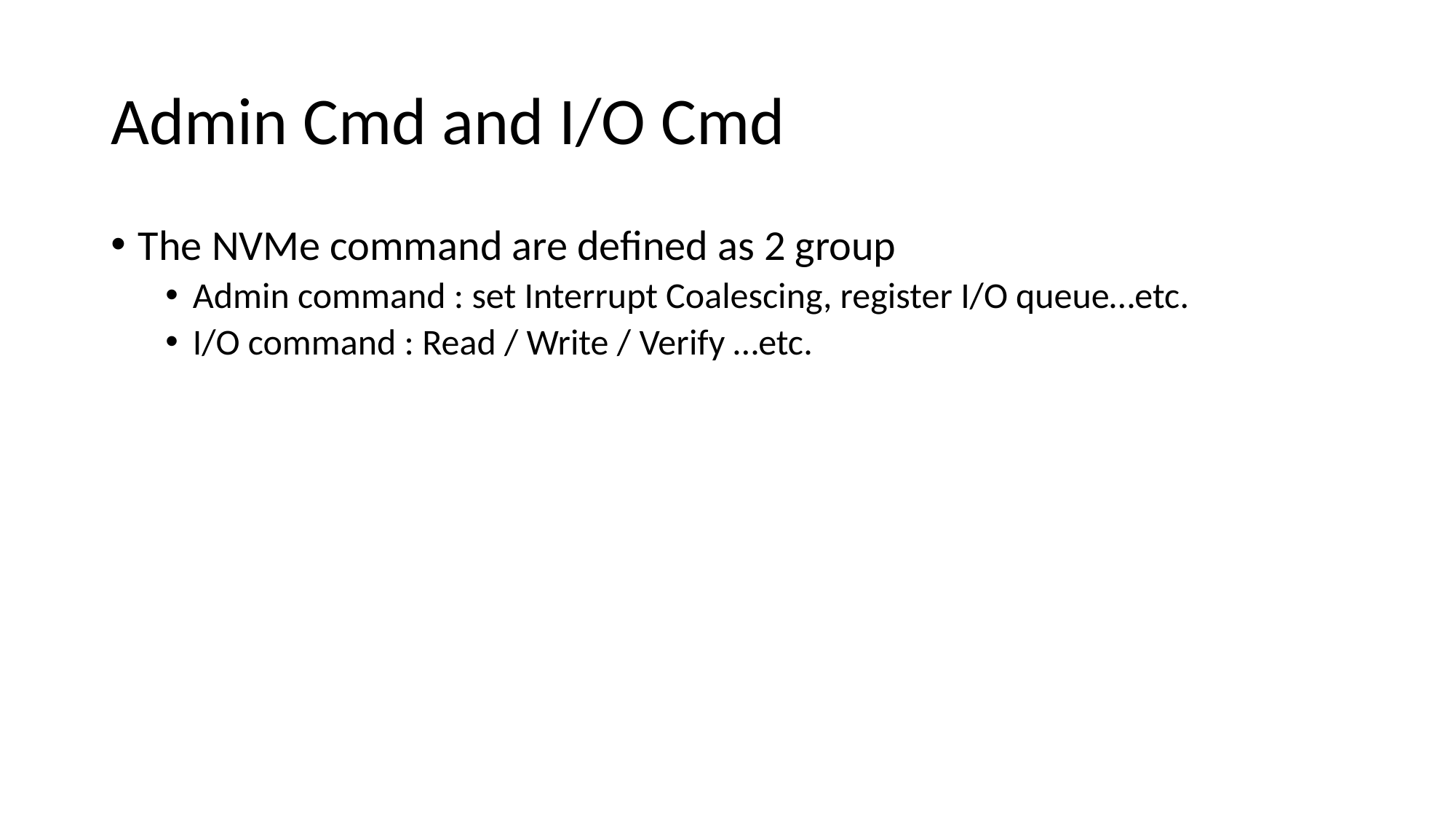

# Admin Cmd and I/O Cmd
The NVMe command are defined as 2 group
Admin command : set Interrupt Coalescing, register I/O queue…etc.
I/O command : Read / Write / Verify …etc.